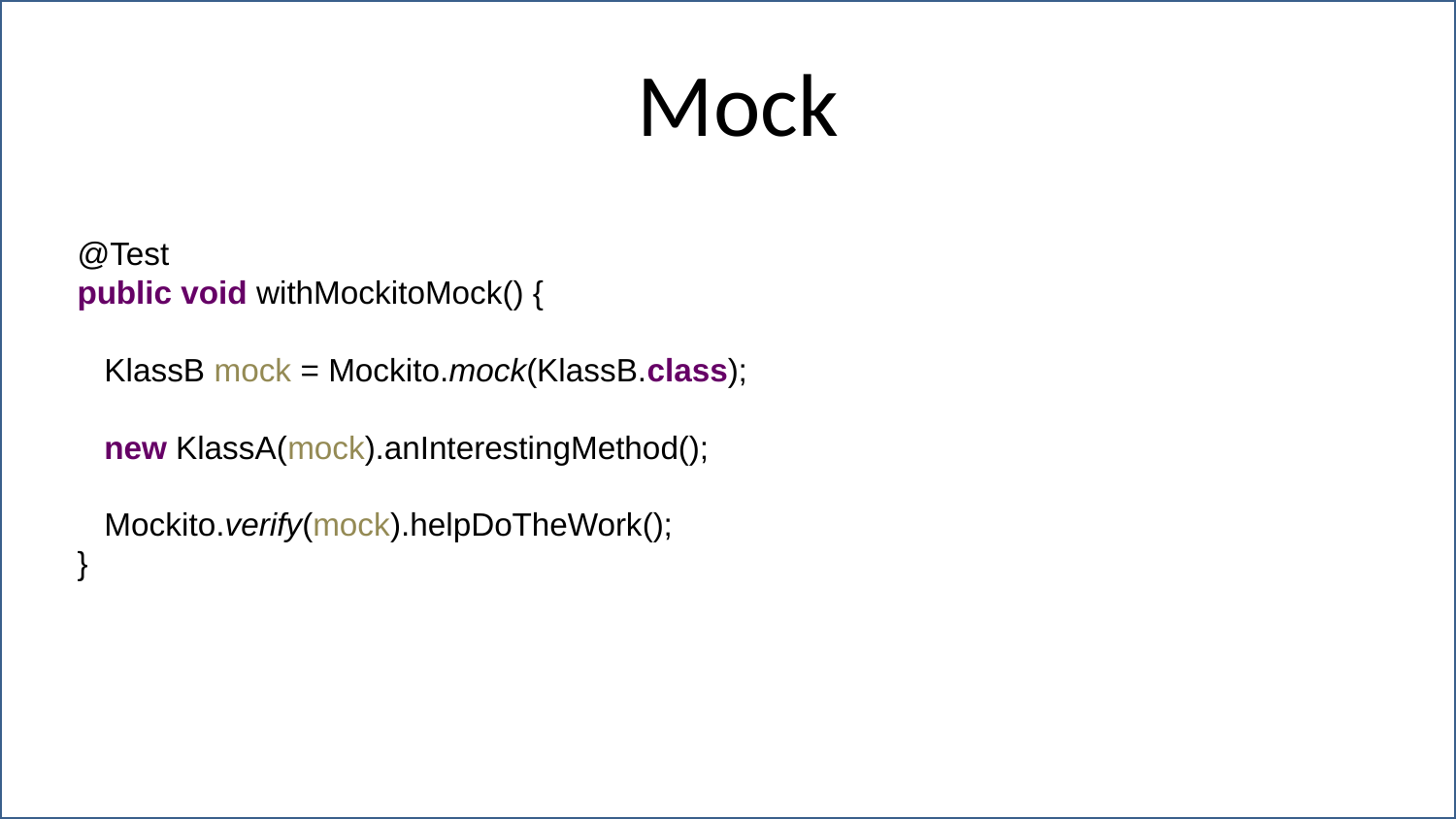

# Mock
@Test
public void withMockitoMock() {

   KlassB mock = Mockito.mock(KlassB.class);

   new KlassA(mock).anInterestingMethod();

   Mockito.verify(mock).helpDoTheWork();
}